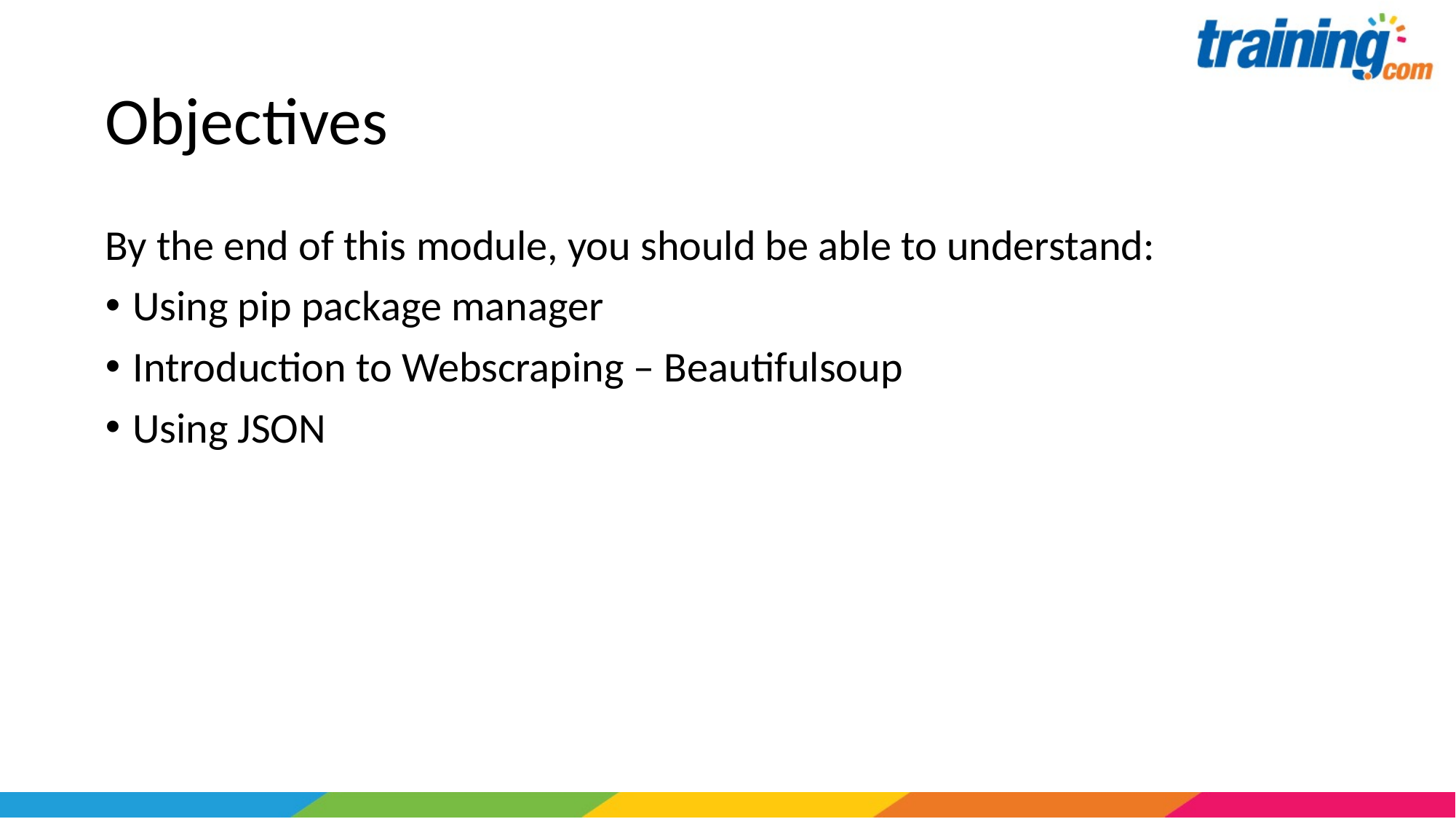

# Objectives
By the end of this module, you should be able to understand:
Using pip package manager
Introduction to Webscraping – Beautifulsoup
Using JSON